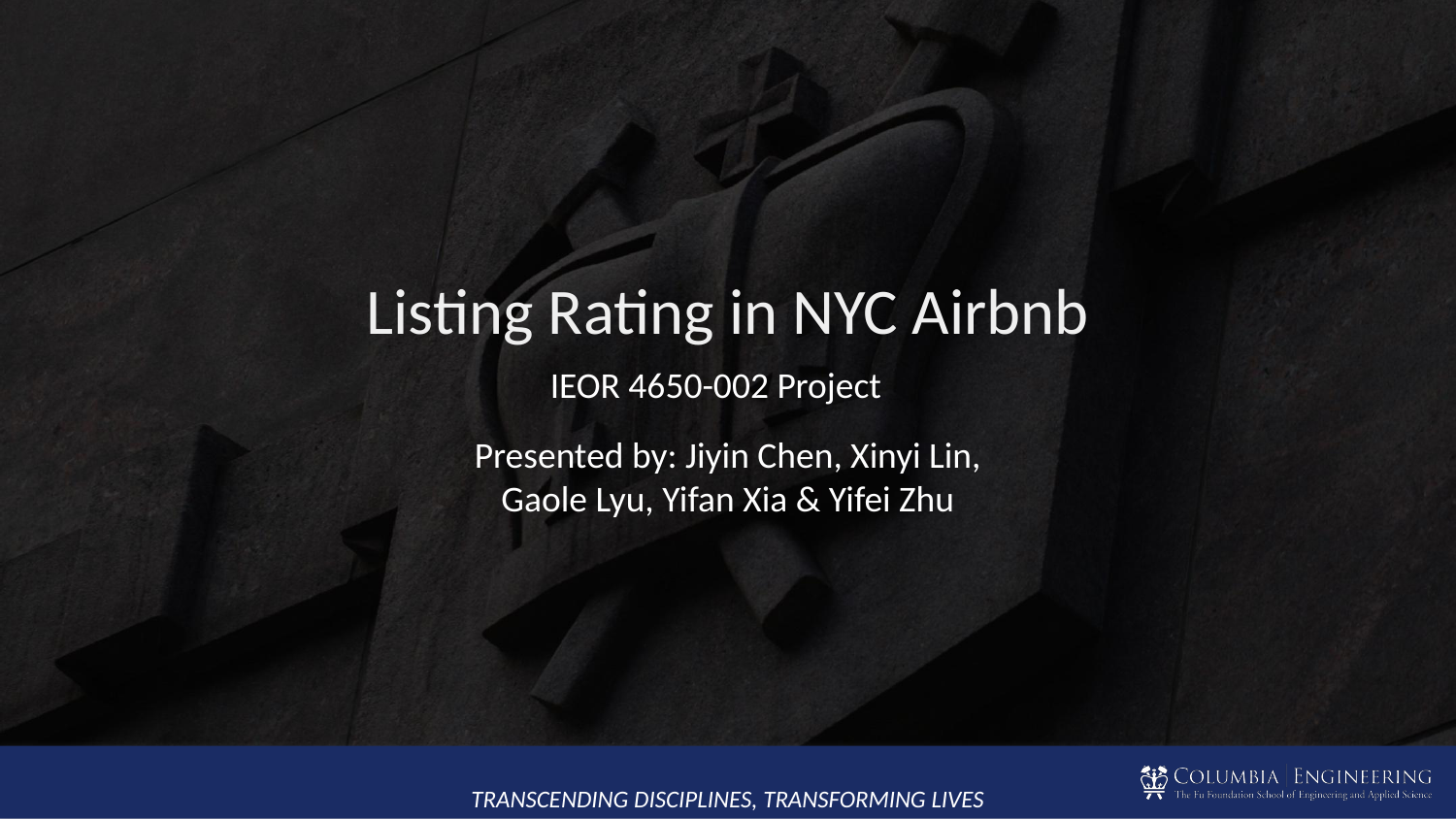

# Listing Rating in NYC Airbnb
IEOR 4650-002 Project
Presented by: Jiyin Chen, Xinyi Lin, Gaole Lyu, Yifan Xia & Yifei Zhu